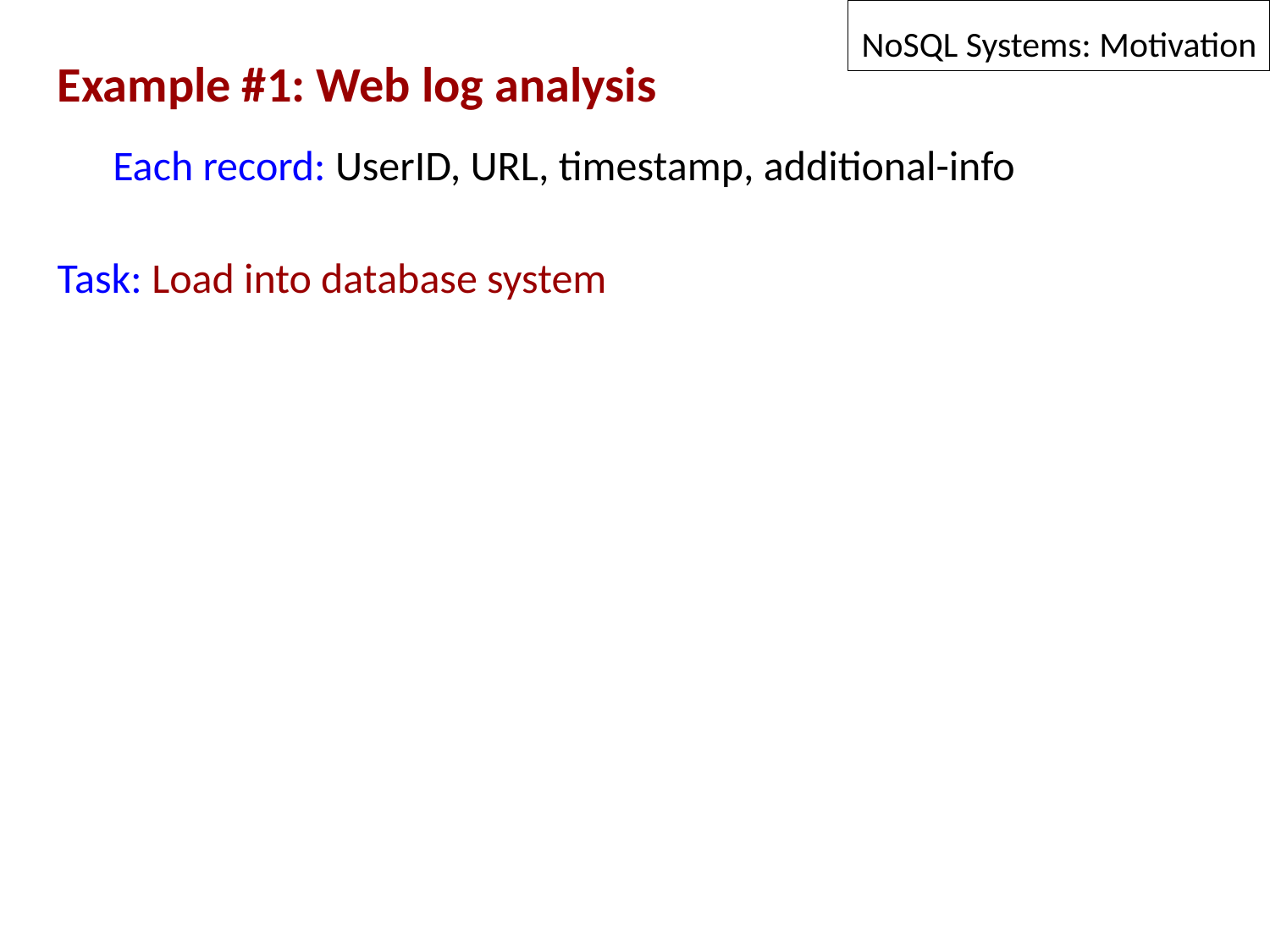

NoSQL Systems: Motivation
Example #1: Web log analysis
Each record: UserID, URL, timestamp, additional-info

Task: Load into database system